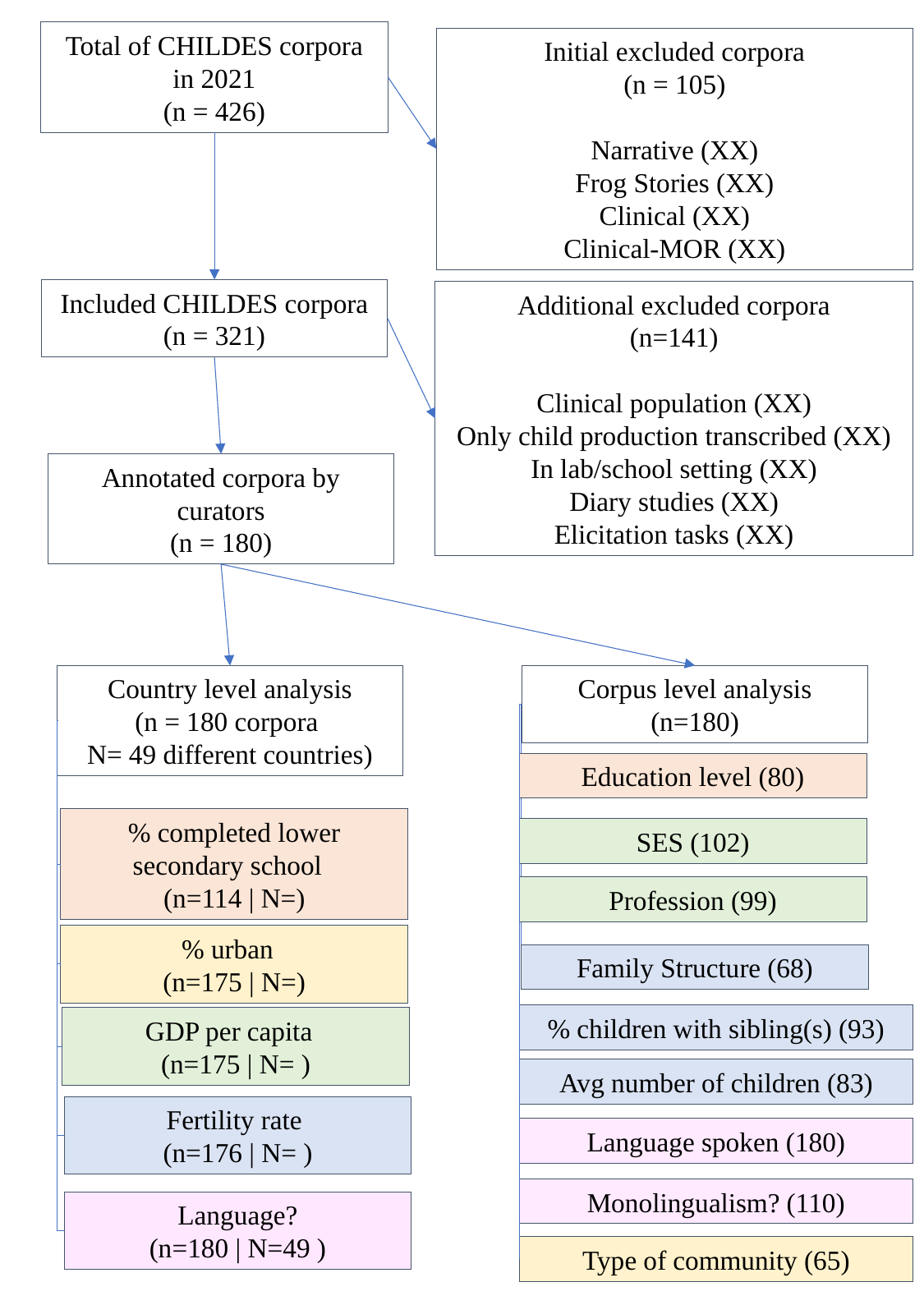

Total of CHILDES corpora in 2021
(n = 426)
Initial excluded corpora
(n = 105)
Narrative (XX)
Frog Stories (XX)
Clinical (XX)
Clinical-MOR (XX)
Included CHILDES corpora
(n = 321)
Additional excluded corpora
(n=141)
Clinical population (XX)
Only child production transcribed (XX)
In lab/school setting (XX)
Diary studies (XX)
Elicitation tasks (XX)
Annotated corpora by curators
(n = 180)
Country level analysis
(n = 180 corpora
N= 49 different countries)
Corpus level analysis
(n=180)
Education level (80)
% completed lower secondary school
(n=114 | N=)
SES (102)
Profession (99)
% urban
(n=175 | N=)
Family Structure (68)
% children with sibling(s) (93)
GDP per capita
(n=175 | N= )
Avg number of children (83)
Fertility rate
(n=176 | N= )
Language spoken (180)
Monolingualism? (110)
Language?
(n=180 | N=49 )
Type of community (65)